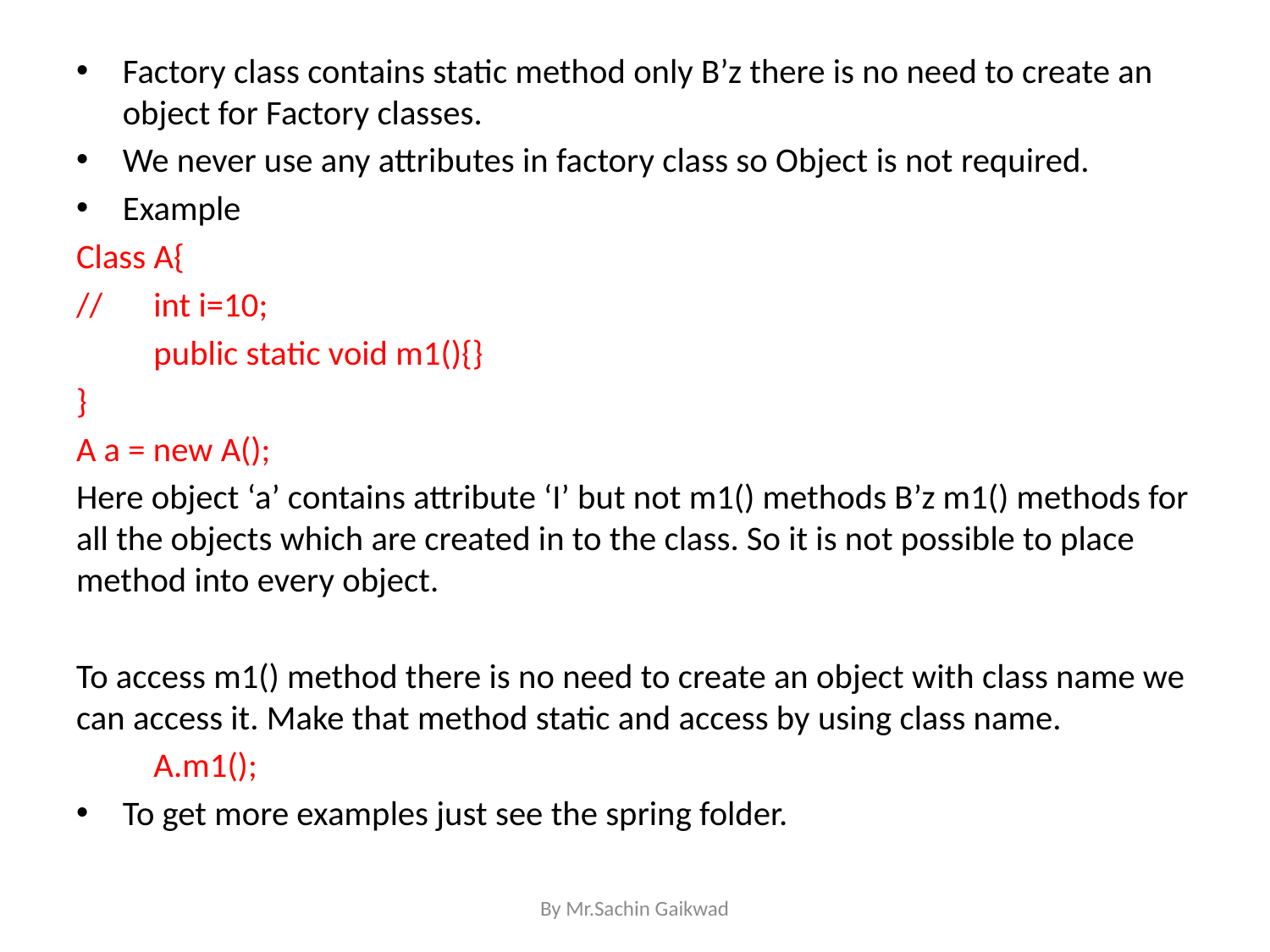

Factory class contains static method only B’z there is no need to create an object for Factory classes.
We never use any attributes in factory class so Object is not required.
Example
Class A{
//	int i=10;
	public static void m1(){}
}
A a = new A();
Here object ‘a’ contains attribute ‘I’ but not m1() methods B’z m1() methods for all the objects which are created in to the class. So it is not possible to place method into every object.

To access m1() method there is no need to create an object with class name we can access it. Make that method static and access by using class name.
	A.m1();
To get more examples just see the spring folder.
By Mr.Sachin Gaikwad